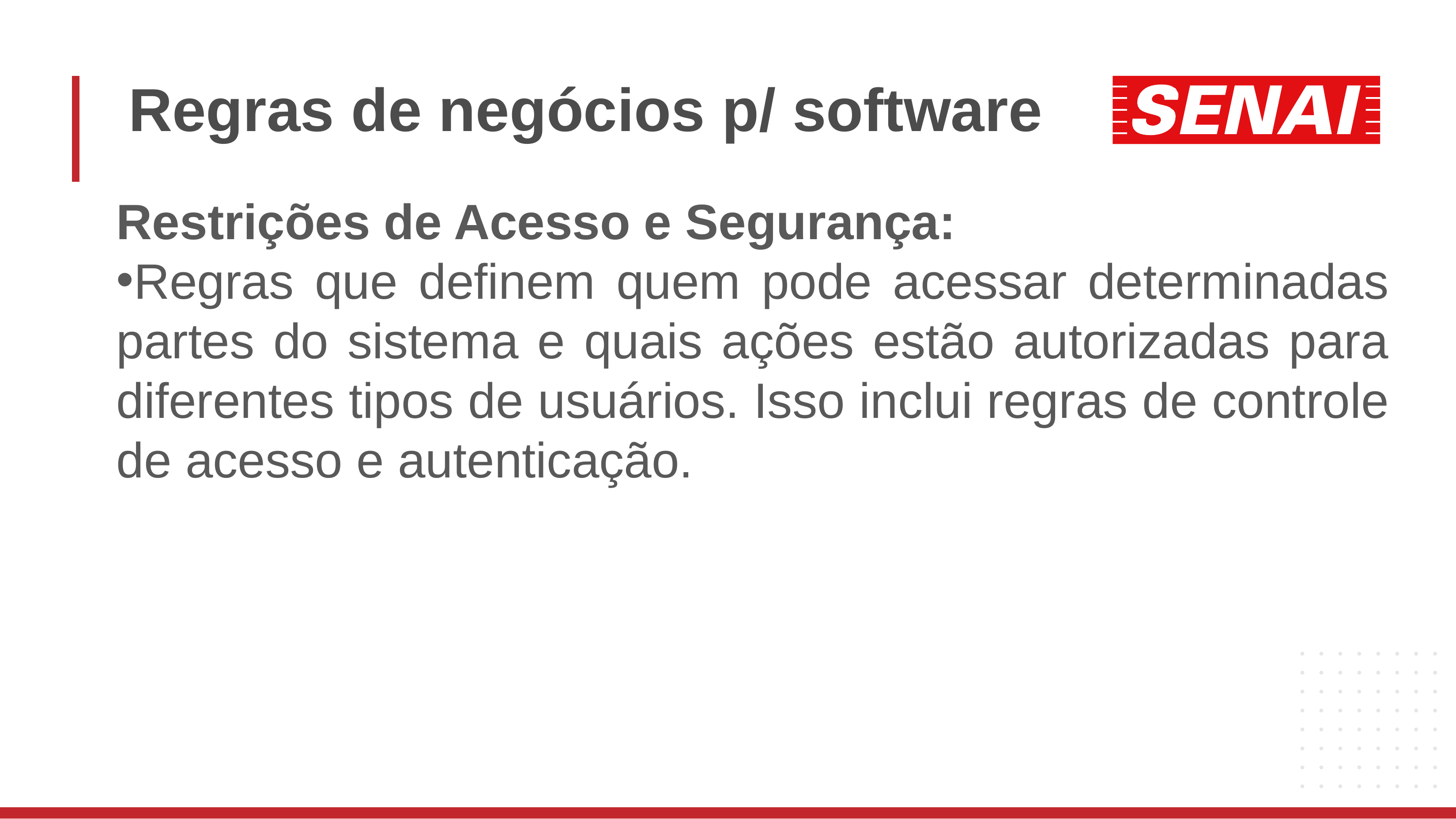

# Regras de negócios p/ software

Restrições de Acesso e Segurança:
Regras que definem quem pode acessar determinadas partes do sistema e quais ações estão autorizadas para diferentes tipos de usuários. Isso inclui regras de controle de acesso e autenticação.